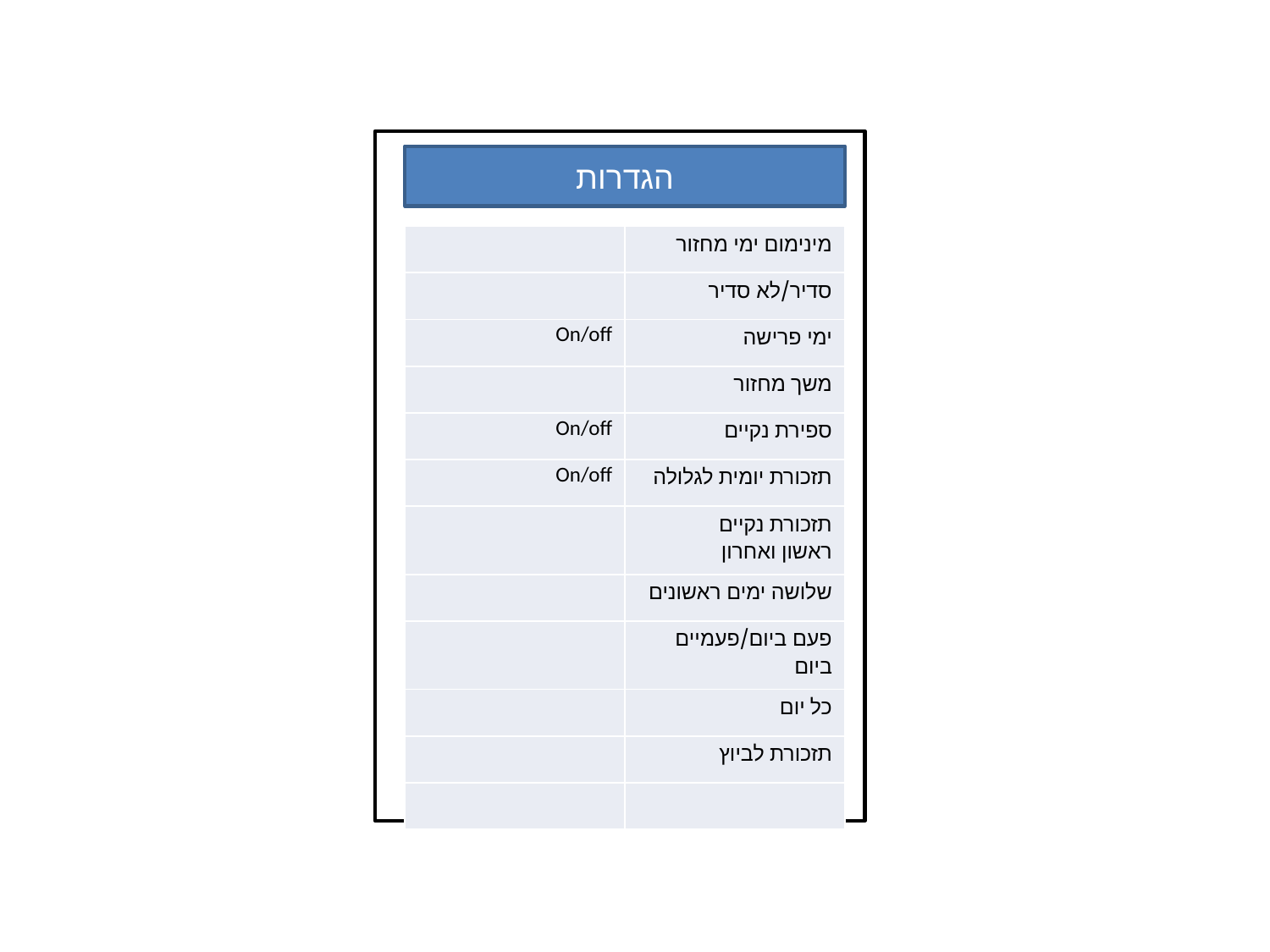

הגדרות
|  | מינימום ימי מחזור |
| --- | --- |
|  | סדיר/לא סדיר |
| On/off | ימי פרישה |
|  | משך מחזור |
| On/off | ספירת נקיים |
| On/off | תזכורת יומית לגלולה |
|  | תזכורת נקיים ראשון ואחרון |
|  | שלושה ימים ראשונים |
|  | פעם ביום/פעמיים ביום |
|  | כל יום |
|  | תזכורת לביוץ |
|  |  |